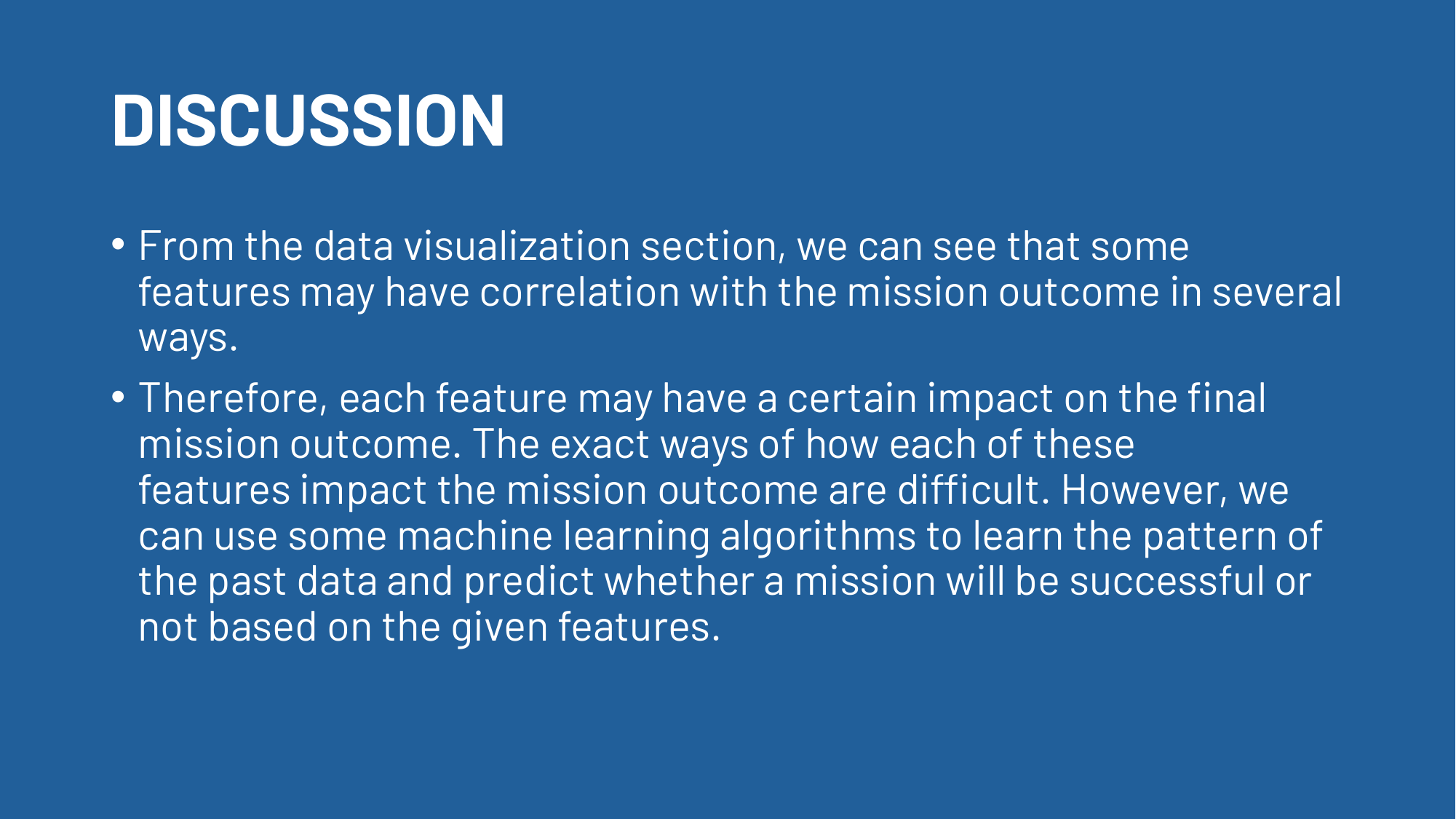

# DISCUSSION
From the data visualization section, we can see that some features may have correlation with the mission outcome in several ways.
Therefore, each feature may have a certain impact on the final mission outcome. The exact ways of how each of these features impact the mission outcome are difficult. However, we can use some machine learning algorithms to learn the pattern of the past data and predict whether a mission will be successful or not based on the given features.